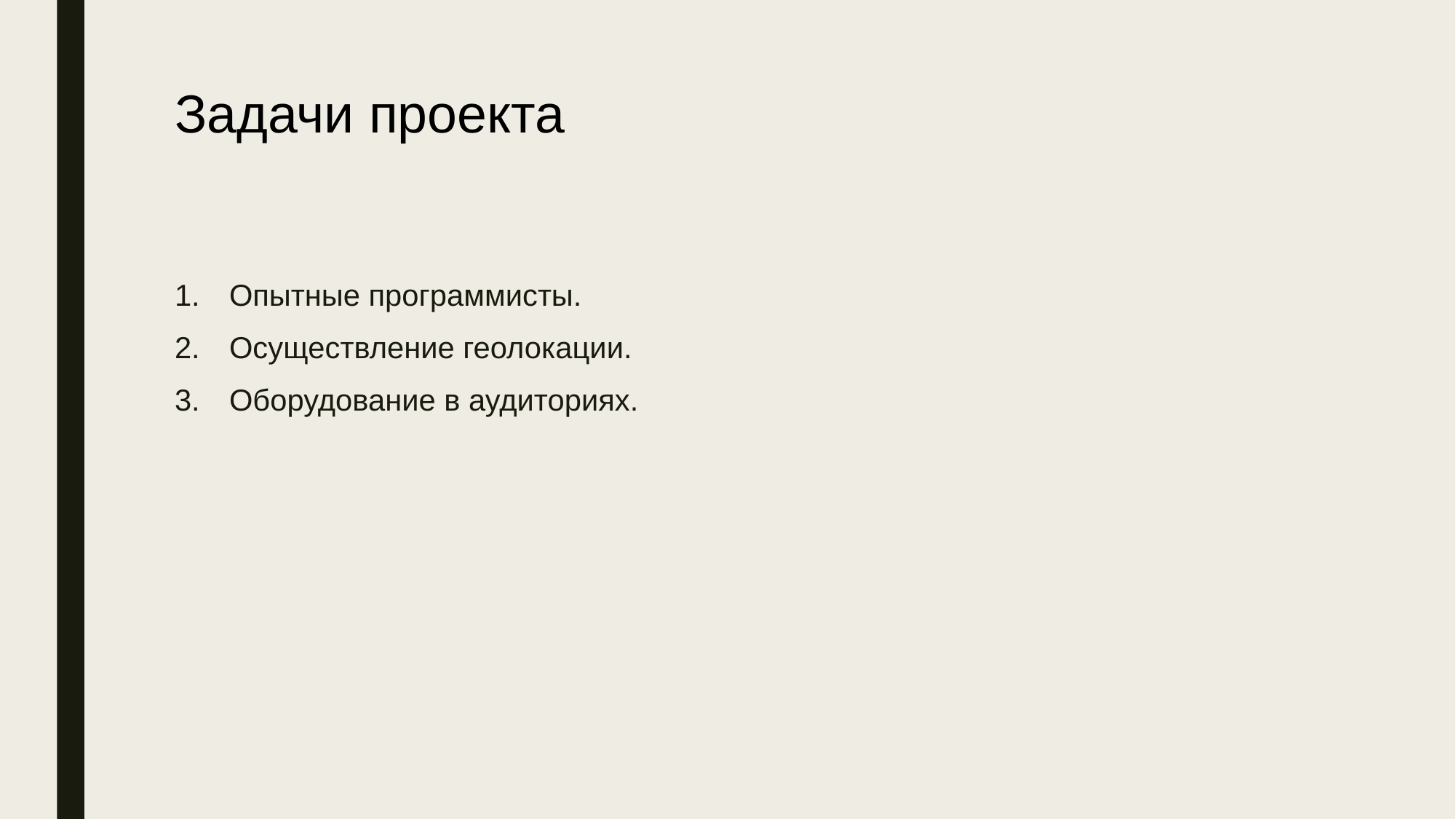

# Задачи проекта
Опытные программисты.
Осуществление геолокации.
Оборудование в аудиториях.